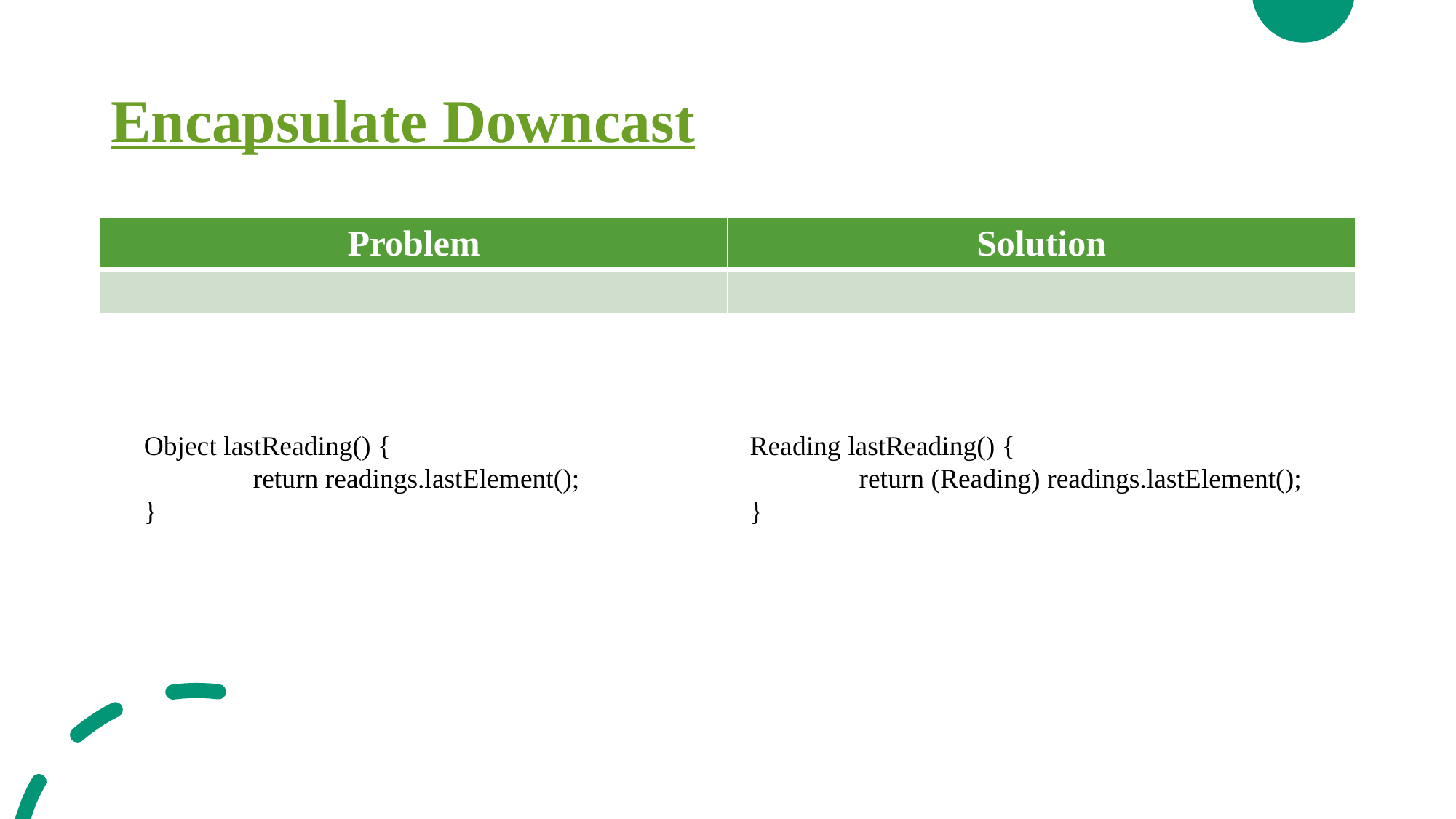

# Encapsulate Downcast
| Problem | Solution |
| --- | --- |
|  |  |
Object lastReading() {
	return readings.lastElement();
}
Reading lastReading() {
	return (Reading) readings.lastElement();
}